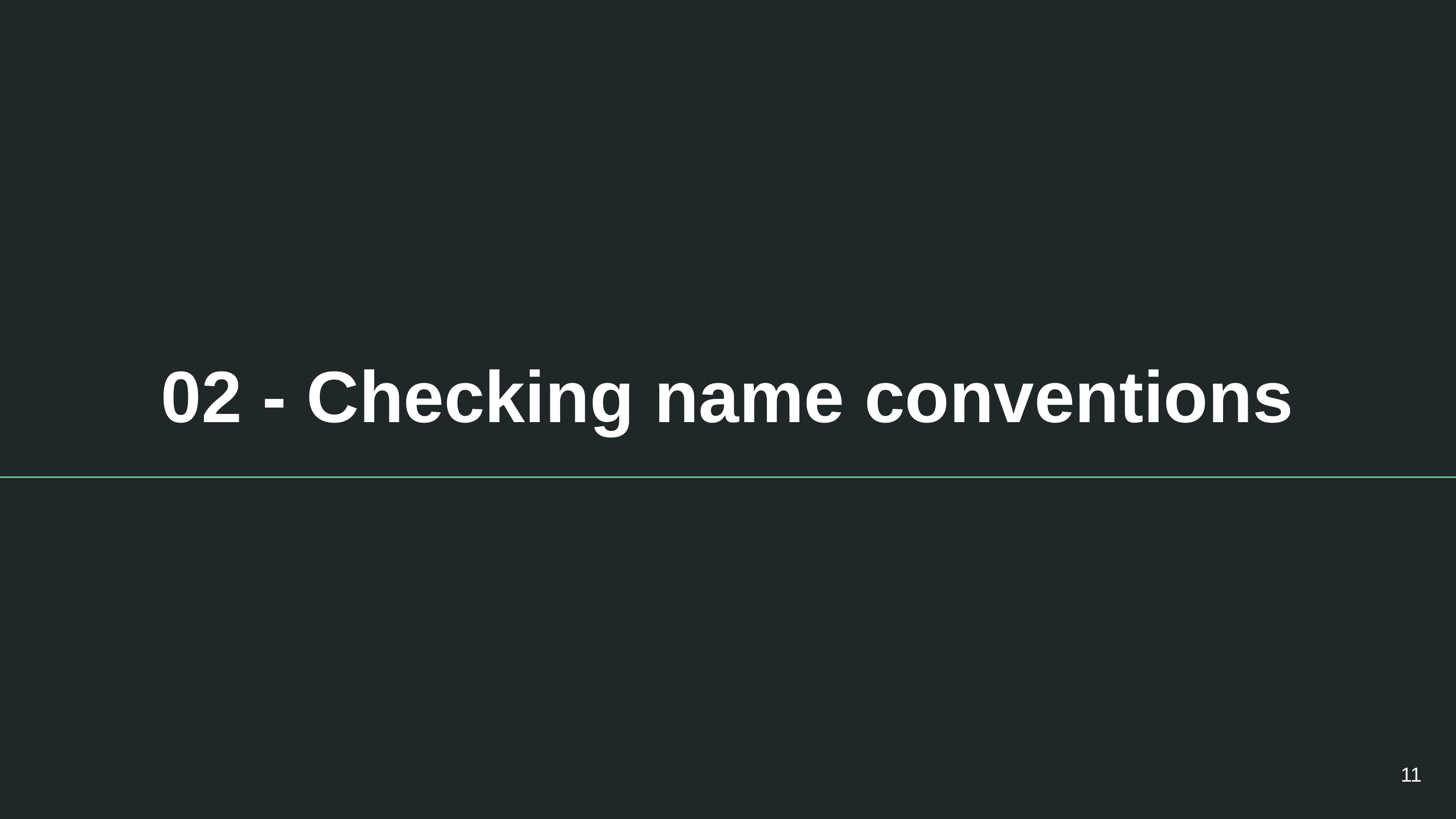

# 02 - Checking name conventions
11